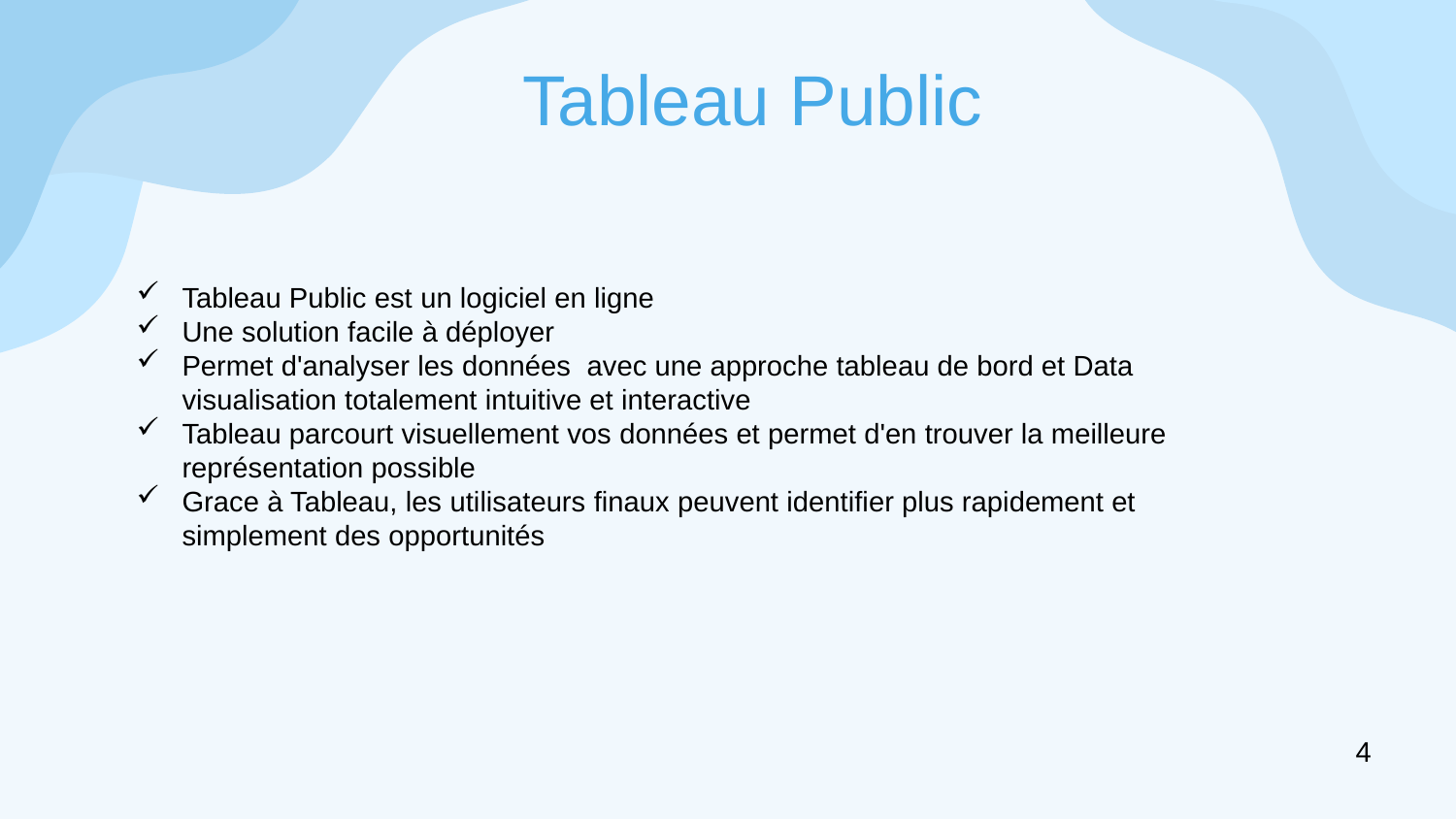

# Tableau Public
Tableau Public est un logiciel en ligne
Une solution facile à déployer
Permet d'analyser les données  avec une approche tableau de bord et Data visualisation totalement intuitive et interactive
Tableau parcourt visuellement vos données et permet d'en trouver la meilleure représentation possible
Grace à Tableau, les utilisateurs finaux peuvent identifier plus rapidement et simplement des opportunités

4